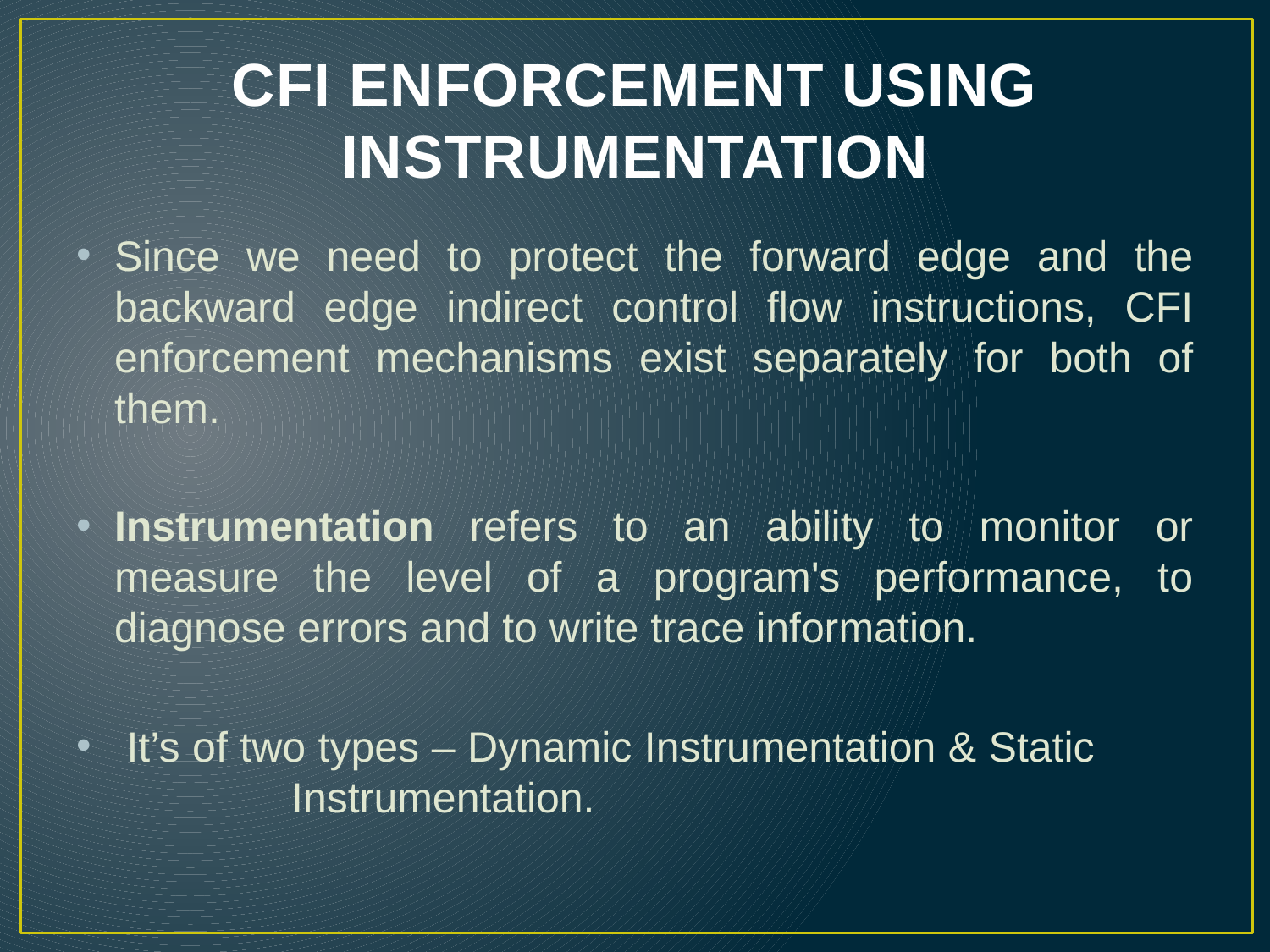

# CFI ENFORCEMENT USING INSTRUMENTATION
Since we need to protect the forward edge and the backward edge indirect control flow instructions, CFI enforcement mechanisms exist separately for both of them.

Instrumentation refers to an ability to monitor or measure the level of a program's performance, to diagnose errors and to write trace information.

 It’s of two types – Dynamic Instrumentation & Static                        Instrumentation.